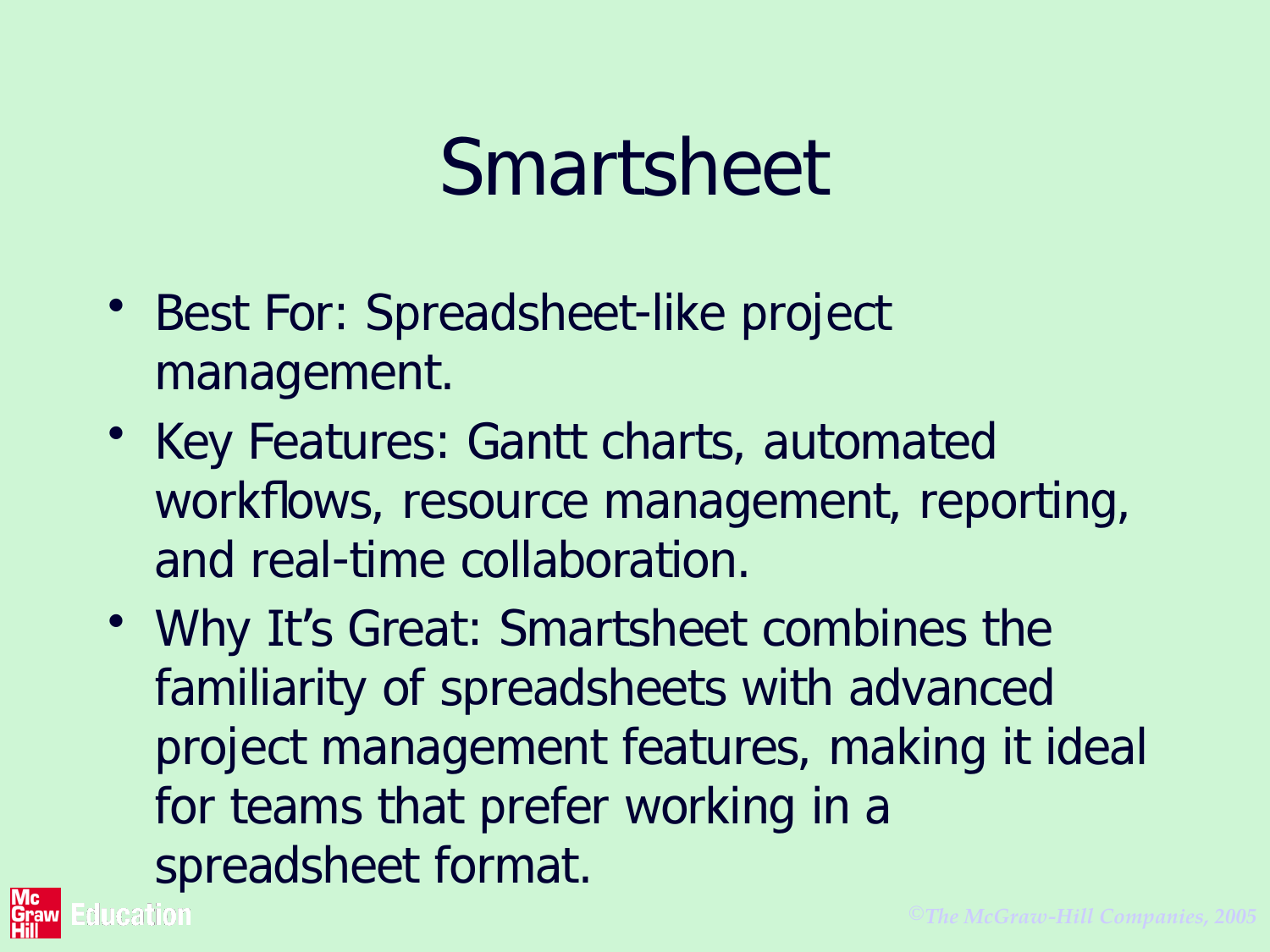

# Smartsheet
Best For: Spreadsheet-like project management.
Key Features: Gantt charts, automated workflows, resource management, reporting, and real-time collaboration.
Why It’s Great: Smartsheet combines the familiarity of spreadsheets with advanced project management features, making it ideal for teams that prefer working in a spreadsheet format.